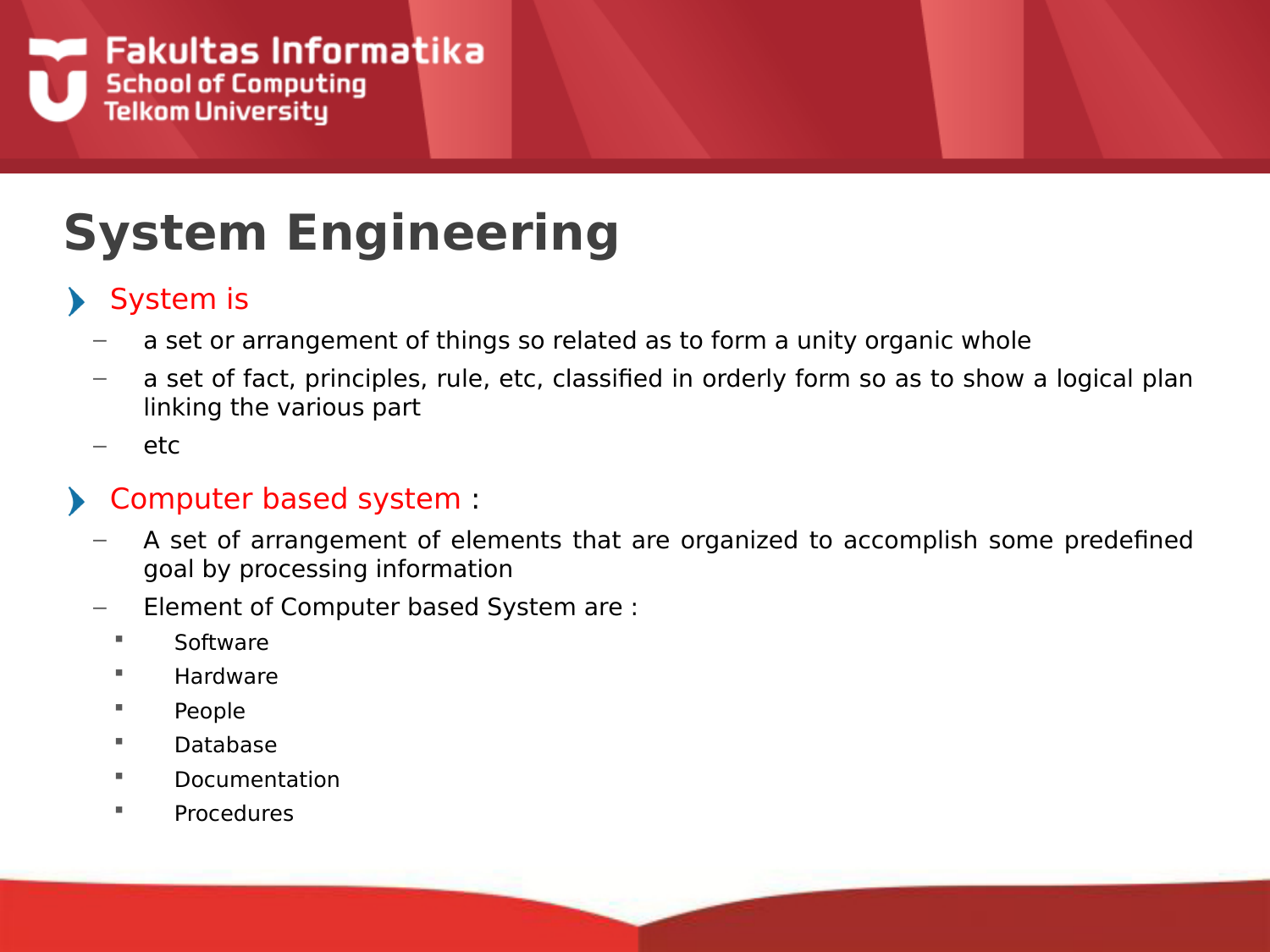

# System Engineering
System is
a set or arrangement of things so related as to form a unity organic whole
a set of fact, principles, rule, etc, classified in orderly form so as to show a logical plan linking the various part
etc
Computer based system :
A set of arrangement of elements that are organized to accomplish some predefined goal by processing information
Element of Computer based System are :
Software
Hardware
People
Database
Documentation
Procedures